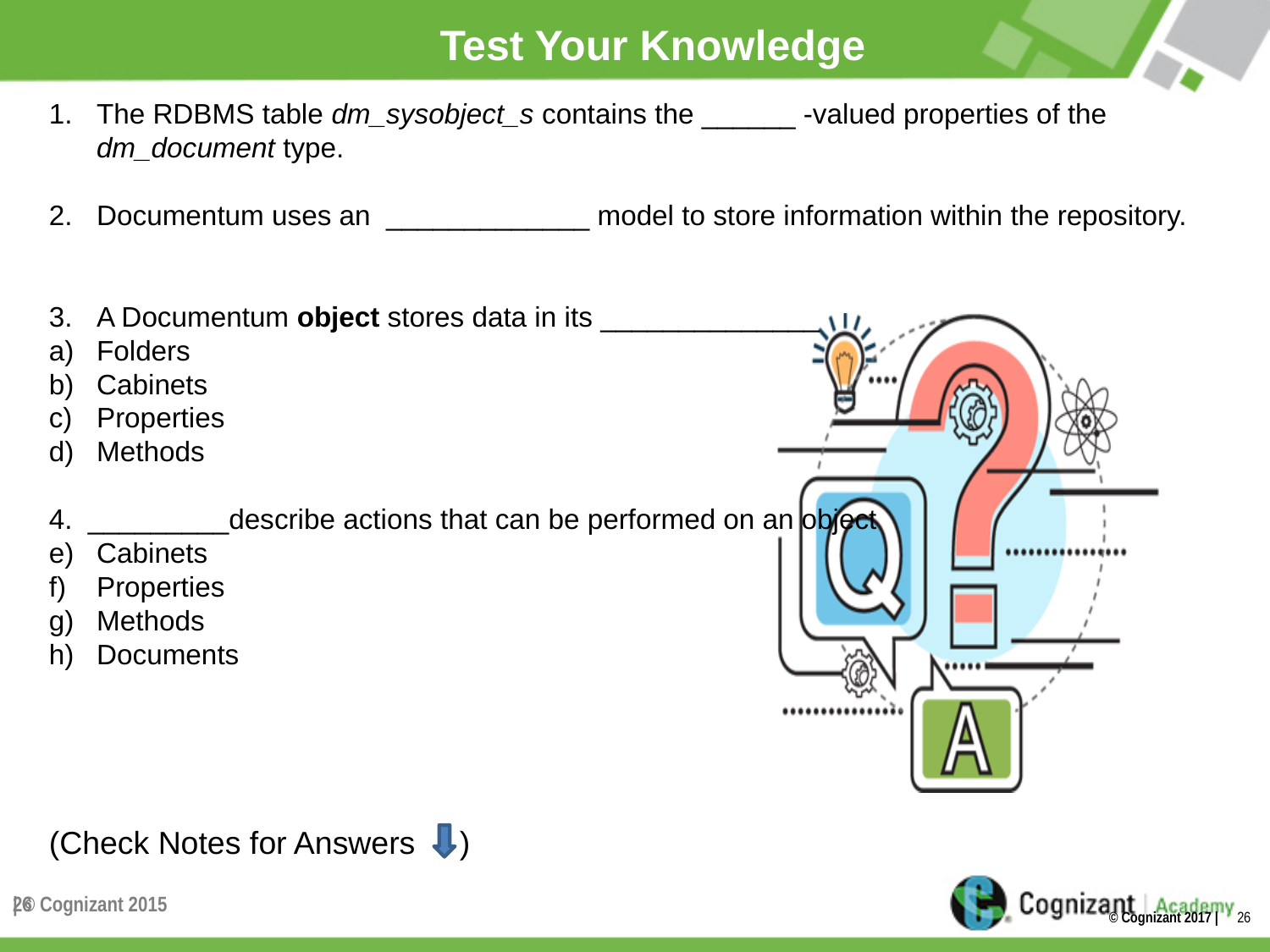

# Test Your Knowledge
The RDBMS table dm_sysobject_s contains the ______ -valued properties of the dm_document type.

Documentum uses an  _____________ model to store information within the repository.

A Documentum object stores data in its ______________
Folders
Cabinets
Properties
Methods

4.  _________describe actions that can be performed on an object
Cabinets
Properties
Methods
Documents

(Check Notes for Answers     )

| © Cognizant 2015
26